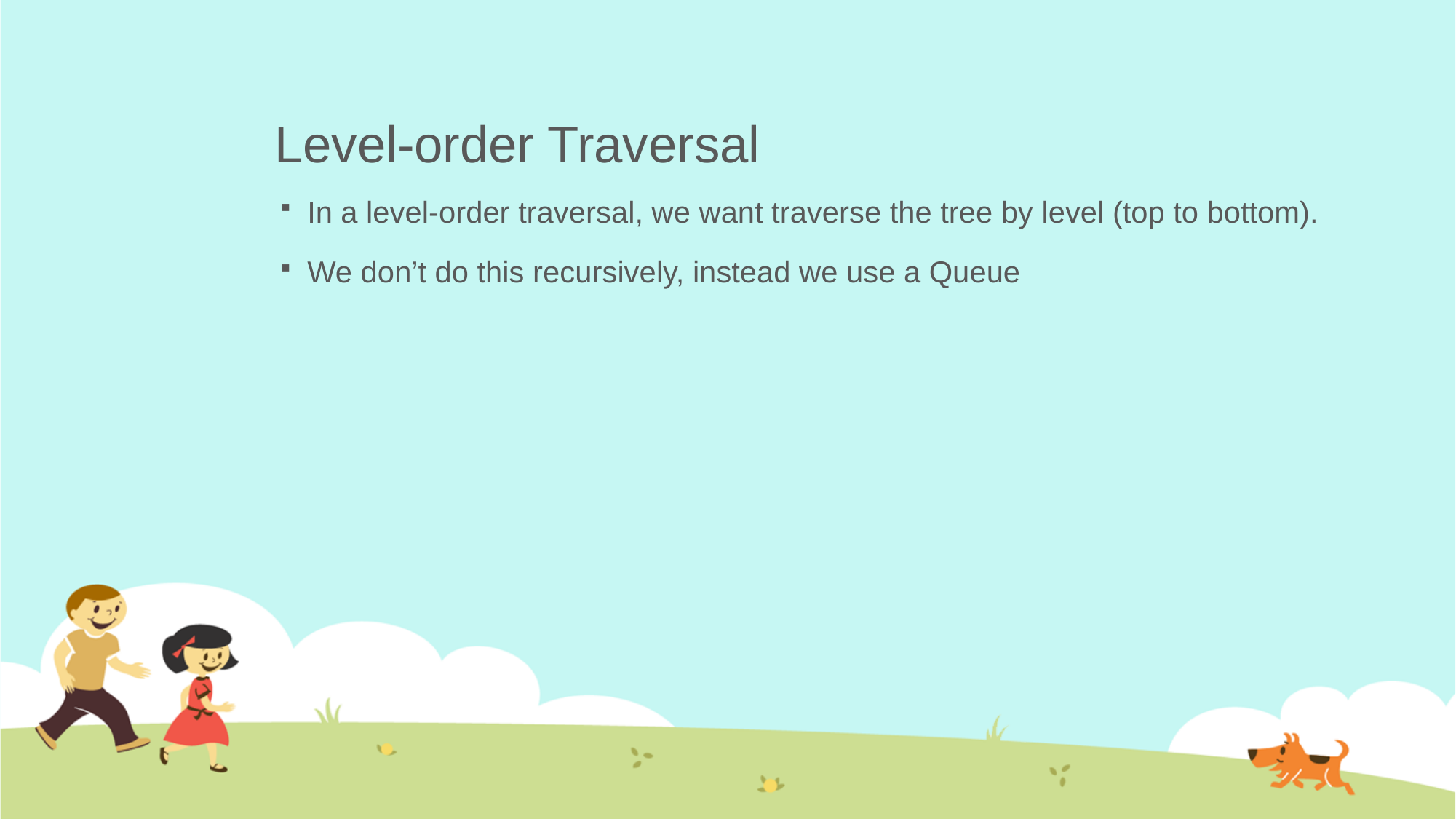

# Level-order Traversal
In a level-order traversal, we want traverse the tree by level (top to bottom).
We don’t do this recursively, instead we use a Queue